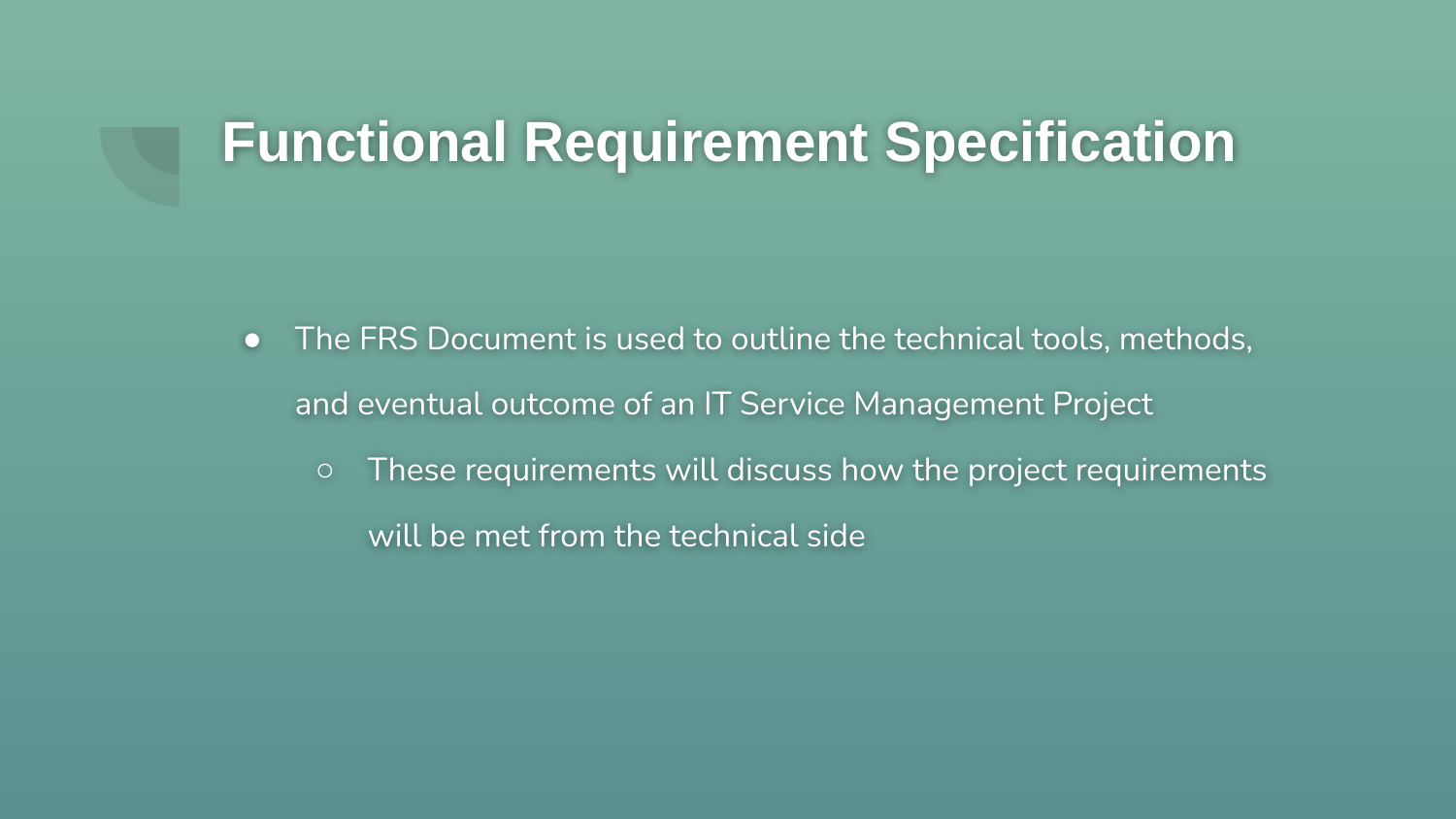

# Functional Requirement Specification
The FRS Document is used to outline the technical tools, methods, and eventual outcome of an IT Service Management Project
These requirements will discuss how the project requirements will be met from the technical side